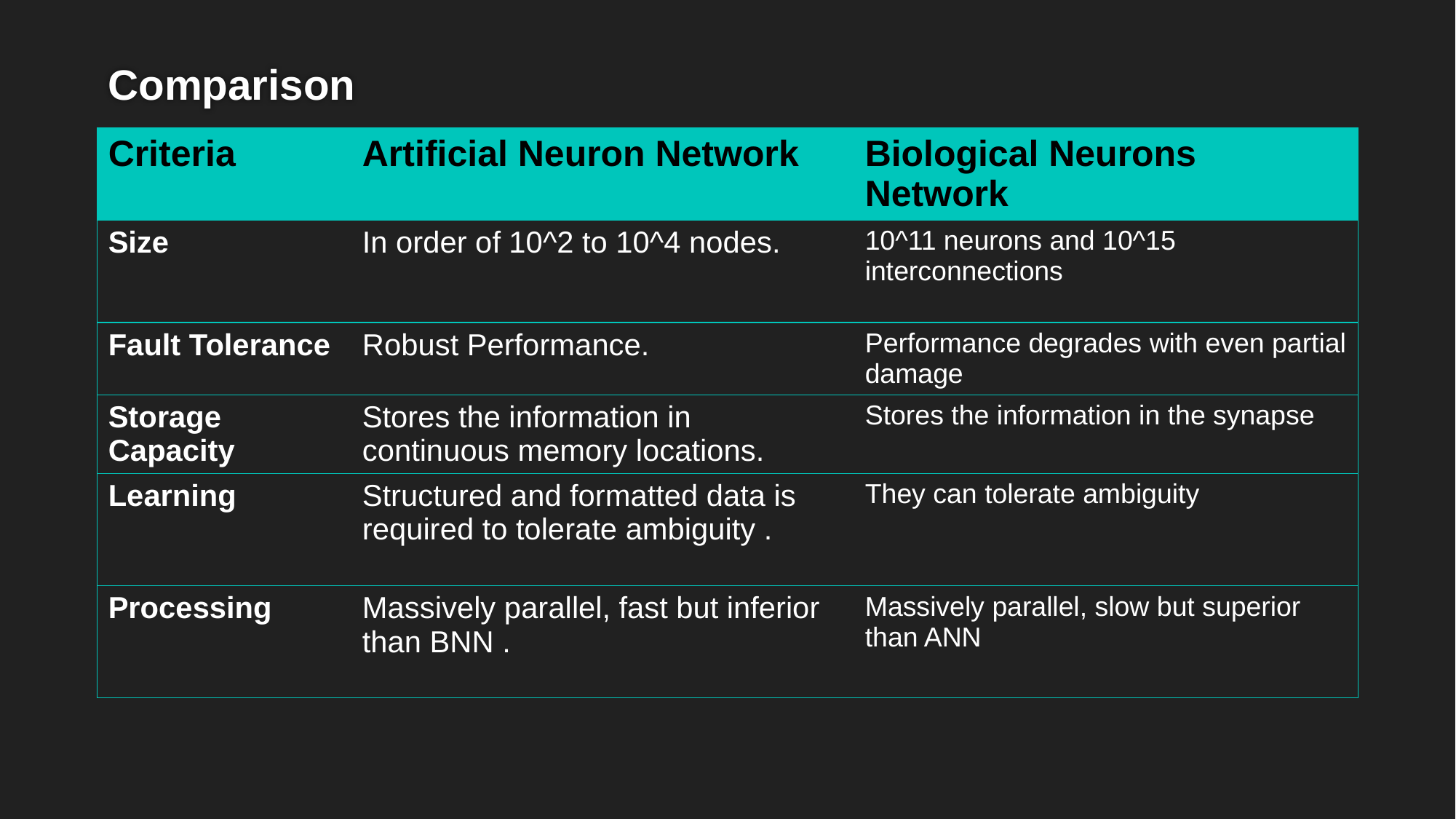

Comparison
| Criteria | Artificial Neuron Network | Biological Neurons Network |
| --- | --- | --- |
| Size | In order of 10^2 to 10^4 nodes. | 10^11 neurons and 10^15 interconnections |
| Fault Tolerance | Robust Performance. | Performance degrades with even partial damage |
| Storage Capacity | Stores the information in continuous memory locations. | Stores the information in the synapse |
| Learning | Structured and formatted data is required to tolerate ambiguity . | They can tolerate ambiguity |
| Processing | Massively parallel, fast but inferior than BNN . | Massively parallel, slow but superior than ANN |